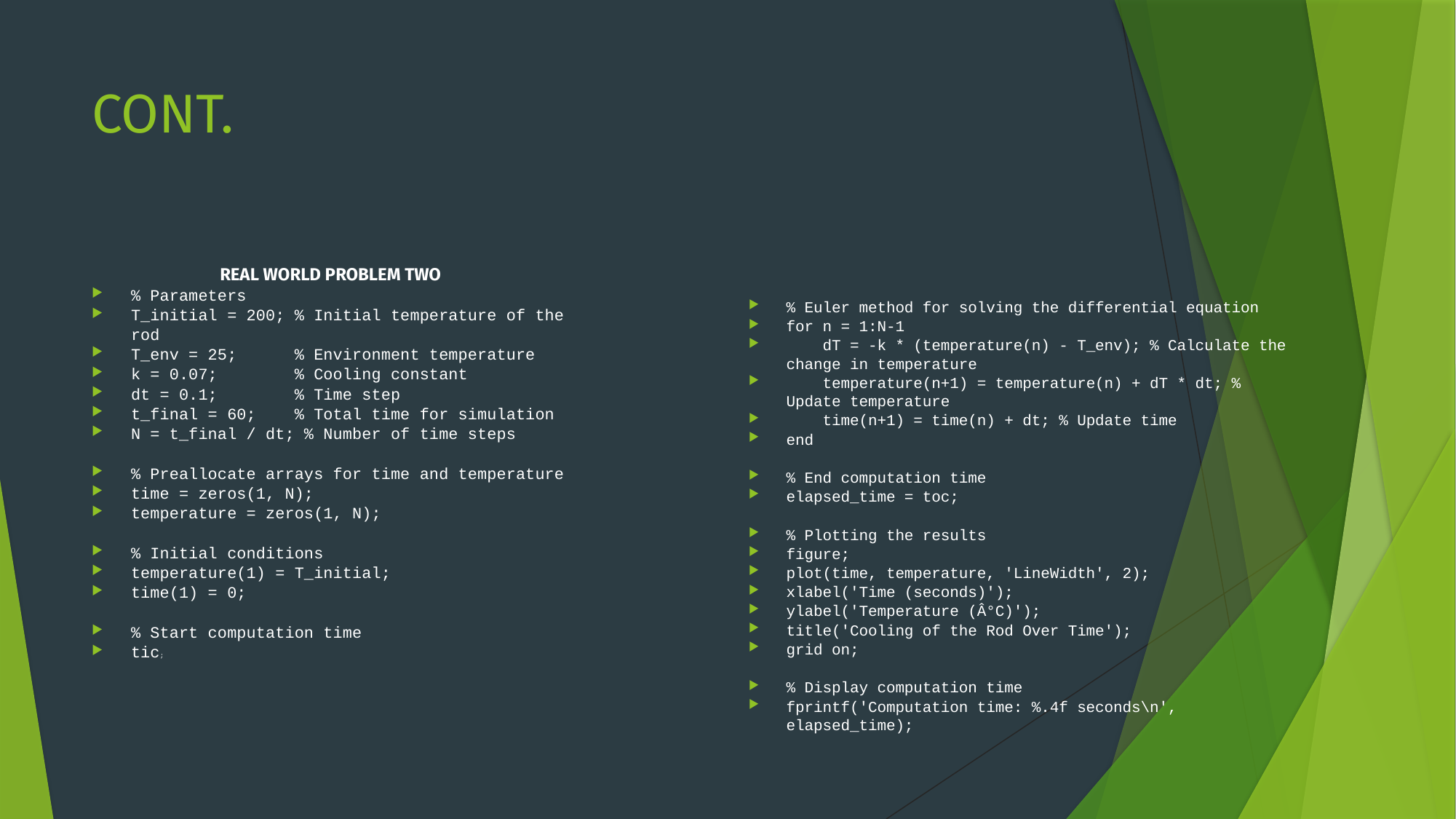

# CONT.
REAL WORLD PROBLEM TWO
% Parameters
T_initial = 200; % Initial temperature of the rod
T_env = 25;      % Environment temperature
k = 0.07;        % Cooling constant
dt = 0.1;        % Time step
t_final = 60;    % Total time for simulation
N = t_final / dt; % Number of time steps

% Preallocate arrays for time and temperature
time = zeros(1, N);
temperature = zeros(1, N);

% Initial conditions
temperature(1) = T_initial;
time(1) = 0;

% Start computation time
tic;

% Euler method for solving the differential equation
for n = 1:N-1
    dT = -k * (temperature(n) - T_env); % Calculate the change in temperature
    temperature(n+1) = temperature(n) + dT * dt; % Update temperature
    time(n+1) = time(n) + dt; % Update time
end

% End computation time
elapsed_time = toc;

% Plotting the results
figure;
plot(time, temperature, 'LineWidth', 2);
xlabel('Time (seconds)');
ylabel('Temperature (Â°C)');
title('Cooling of the Rod Over Time');
grid on;

% Display computation time
fprintf('Computation time: %.4f seconds\n', elapsed_time);